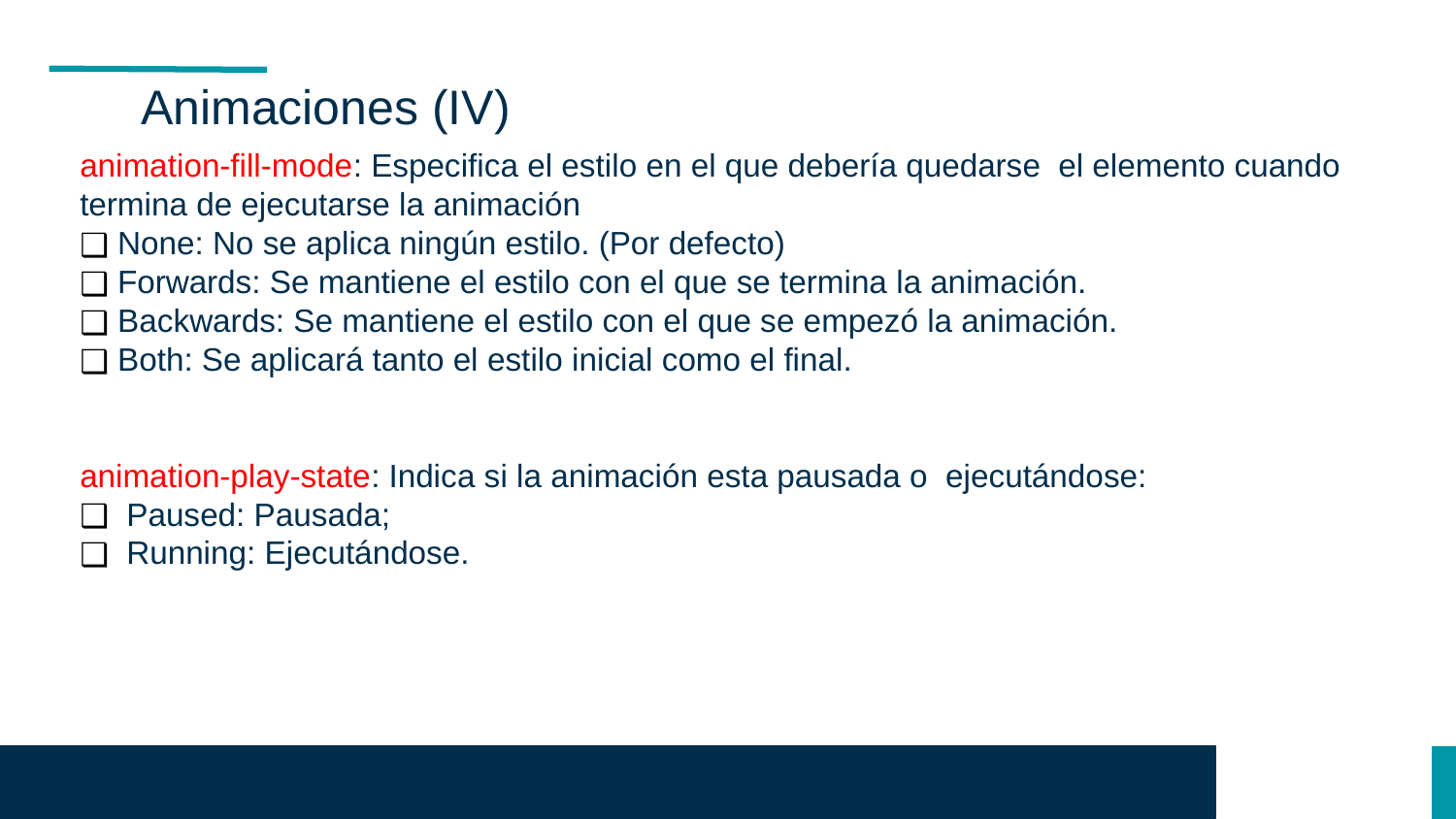

Animaciones (IV)
animation-fill-mode: Especifica el estilo en el que debería quedarse  el elemento cuando termina de ejecutarse la animación
 None: No se aplica ningún estilo. (Por defecto)
 Forwards: Se mantiene el estilo con el que se termina la animación.
 Backwards: Se mantiene el estilo con el que se empezó la animación.
 Both: Se aplicará tanto el estilo inicial como el final.

animation-play-state: Indica si la animación esta pausada o  ejecutándose:
  Paused: Pausada;
  Running: Ejecutándose.